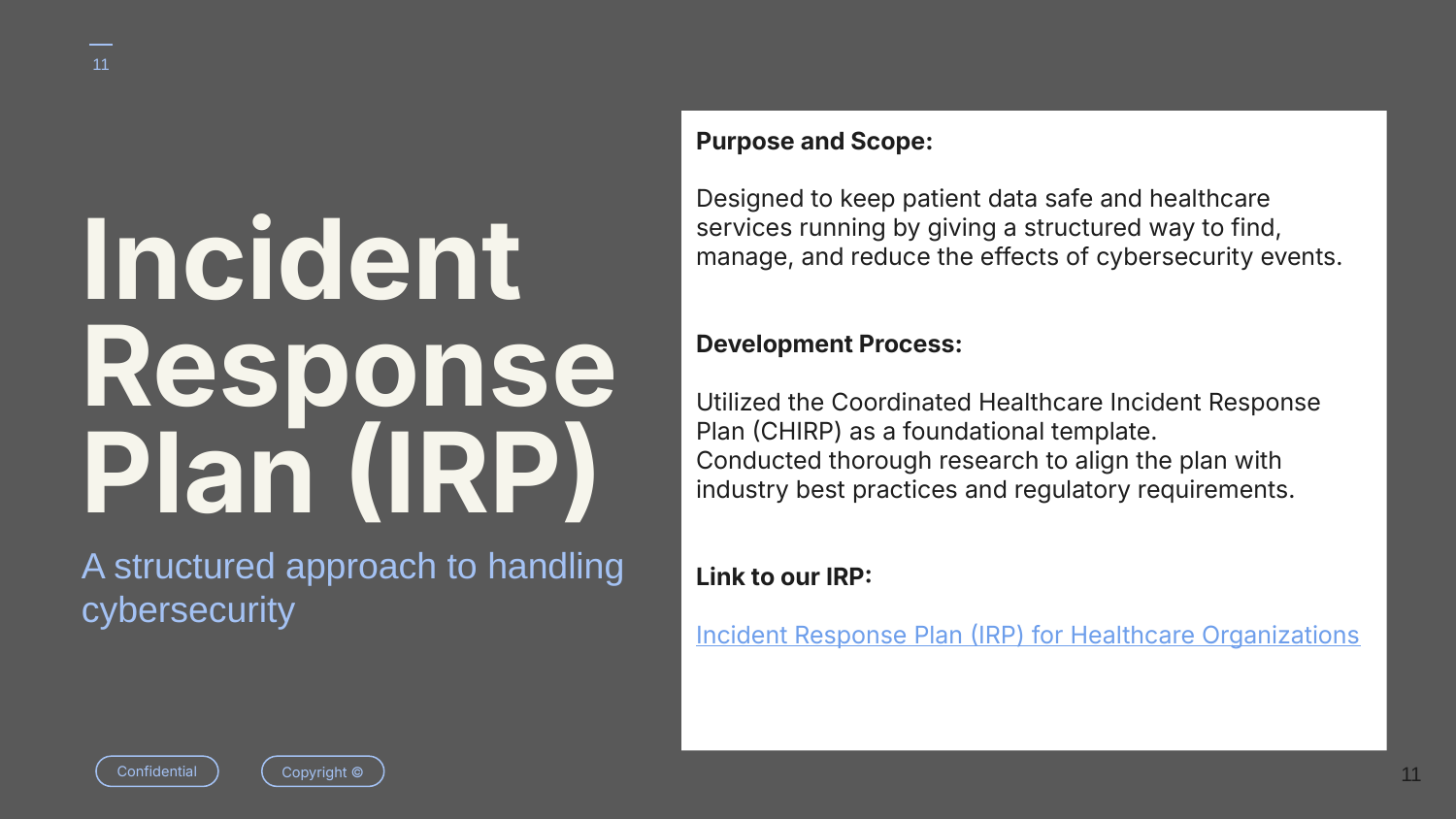

Purpose and Scope:

Designed to keep patient data safe and healthcare services running by giving a structured way to find, manage, and reduce the effects of cybersecurity events.

Development Process:

Utilized the Coordinated Healthcare Incident Response Plan (CHIRP) as a foundational template.
Conducted thorough research to align the plan with industry best practices and regulatory requirements.

Link to our IRP:
Incident Response Plan (IRP) for Healthcare Organizations
# Incident Response Plan (IRP)
A structured approach to handling cybersecurity
11